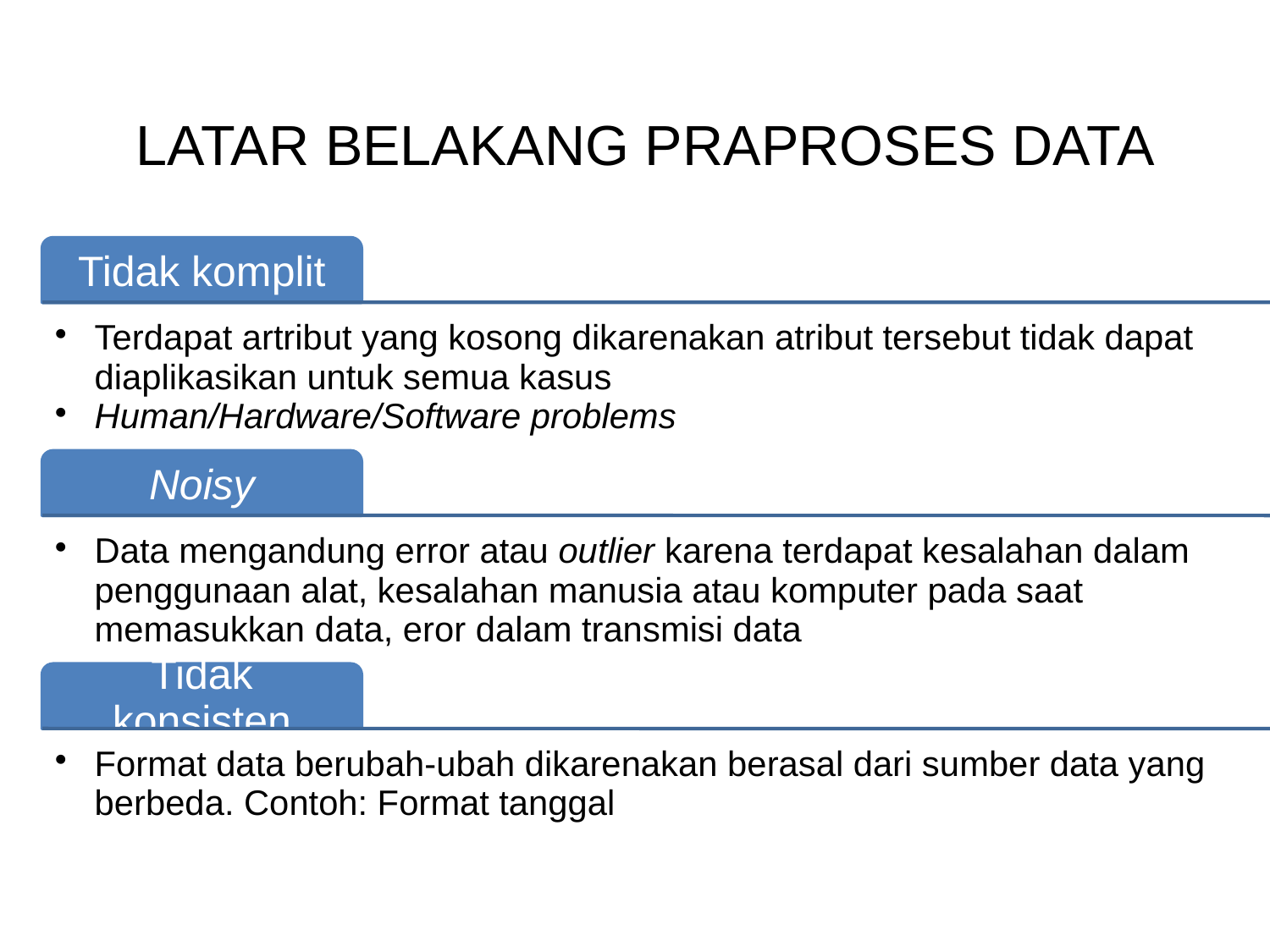

# LATAR BELAKANG PRAPROSES DATA
Tidak komplit
Terdapat artribut yang kosong dikarenakan atribut tersebut tidak dapat diaplikasikan untuk semua kasus
Noisy
Data mengandung error atau outlier karena terdapat kesalahan dalam penggunaan alat, kesalahan manusia atau komputer pada saat memasukkan data, eror dalam transmisi data
Tidak konsisten
Format data berubah-ubah dikarenakan berasal dari sumber data yang berbeda. Contoh: Format tanggal
Human/Hardware/Software problems